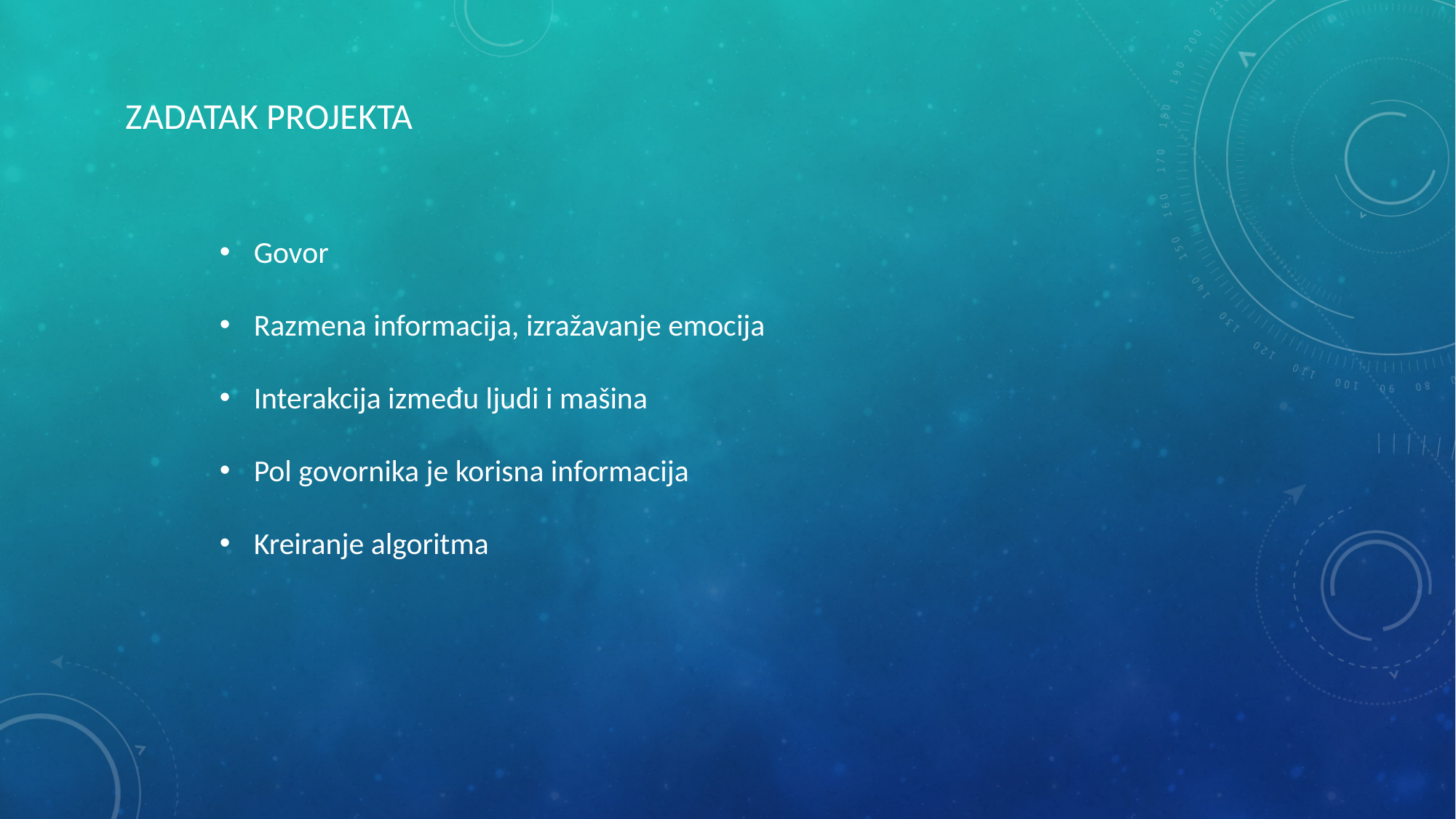

ZADATAK PROJEKTA
Govor

Razmena informacija, izražavanje emocija

Interakcija između ljudi i mašina

Pol govornika je korisna informacija

Kreiranje algoritma